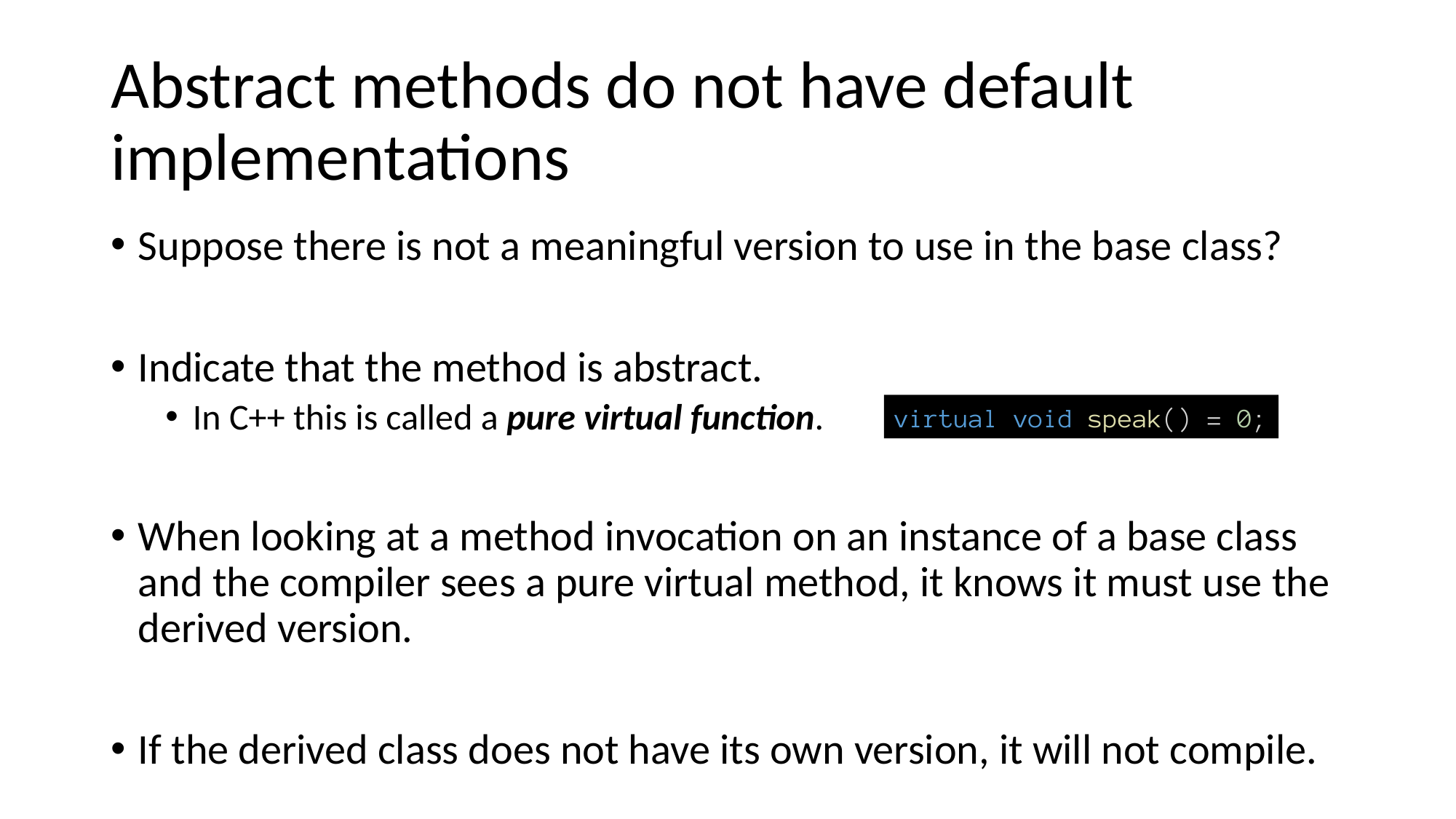

# Abstract methods do not have default implementations
Suppose there is not a meaningful version to use in the base class?

Indicate that the method is abstract.
In C++ this is called a pure virtual function.

When looking at a method invocation on an instance of a base class and the compiler sees a pure virtual method, it knows it must use the derived version.

If the derived class does not have its own version, it will not compile.

virtual void speak() = 0;